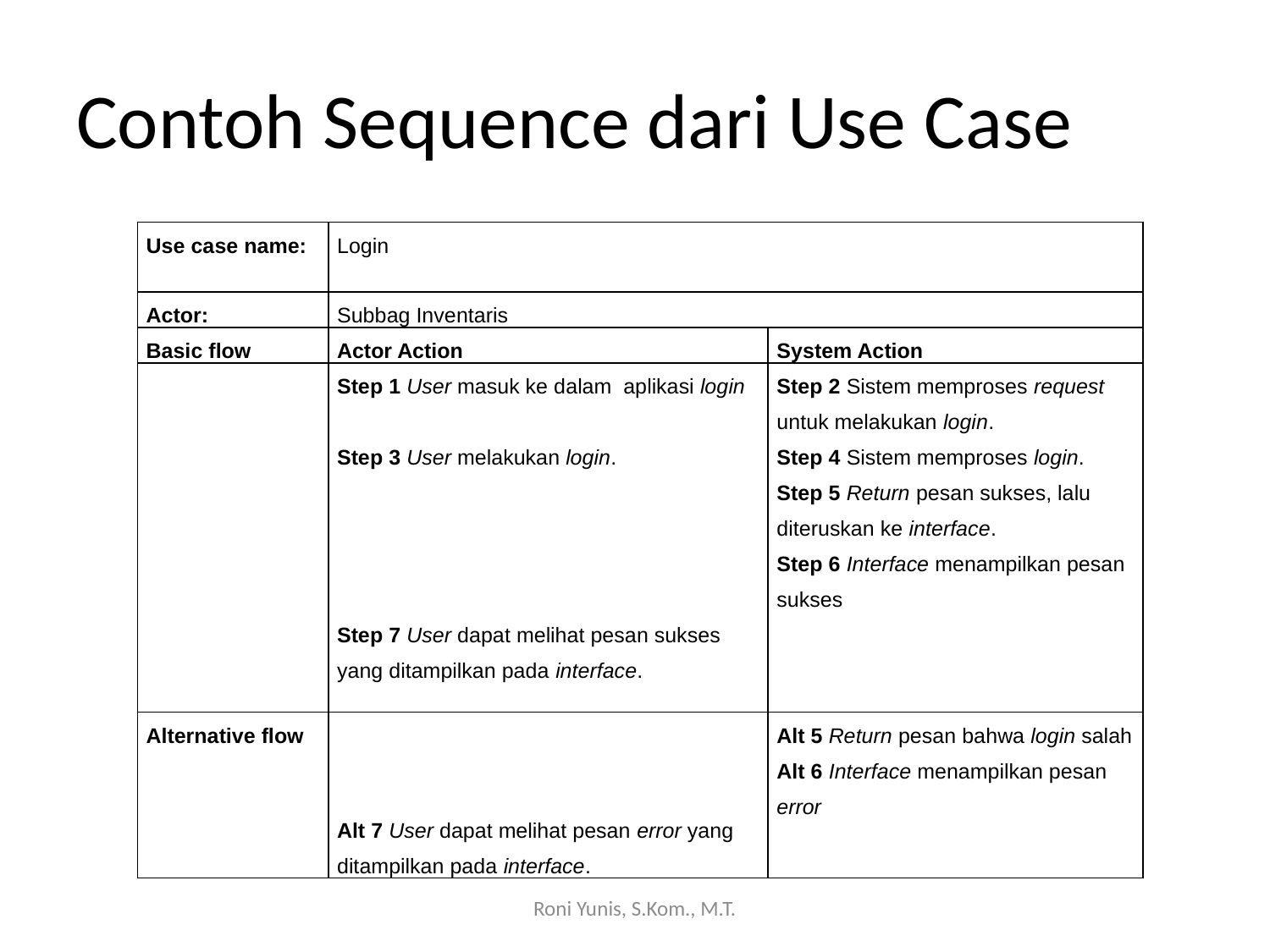

# Contoh Sequence dari Use Case
| Use case name: | Login |  |
| --- | --- | --- |
| Actor: | Subbag Inventaris |  |
| Basic flow | Actor Action | System Action |
|  | Step 1 User masuk ke dalam aplikasi login Step 3 User melakukan login. Step 7 User dapat melihat pesan sukses yang ditampilkan pada interface. | Step 2 Sistem memproses request untuk melakukan login. Step 4 Sistem memproses login. Step 5 Return pesan sukses, lalu diteruskan ke interface. Step 6 Interface menampilkan pesan sukses |
| Alternative flow | Alt 7 User dapat melihat pesan error yang ditampilkan pada interface. | Alt 5 Return pesan bahwa login salah Alt 6 Interface menampilkan pesan error |
Roni Yunis, S.Kom., M.T.